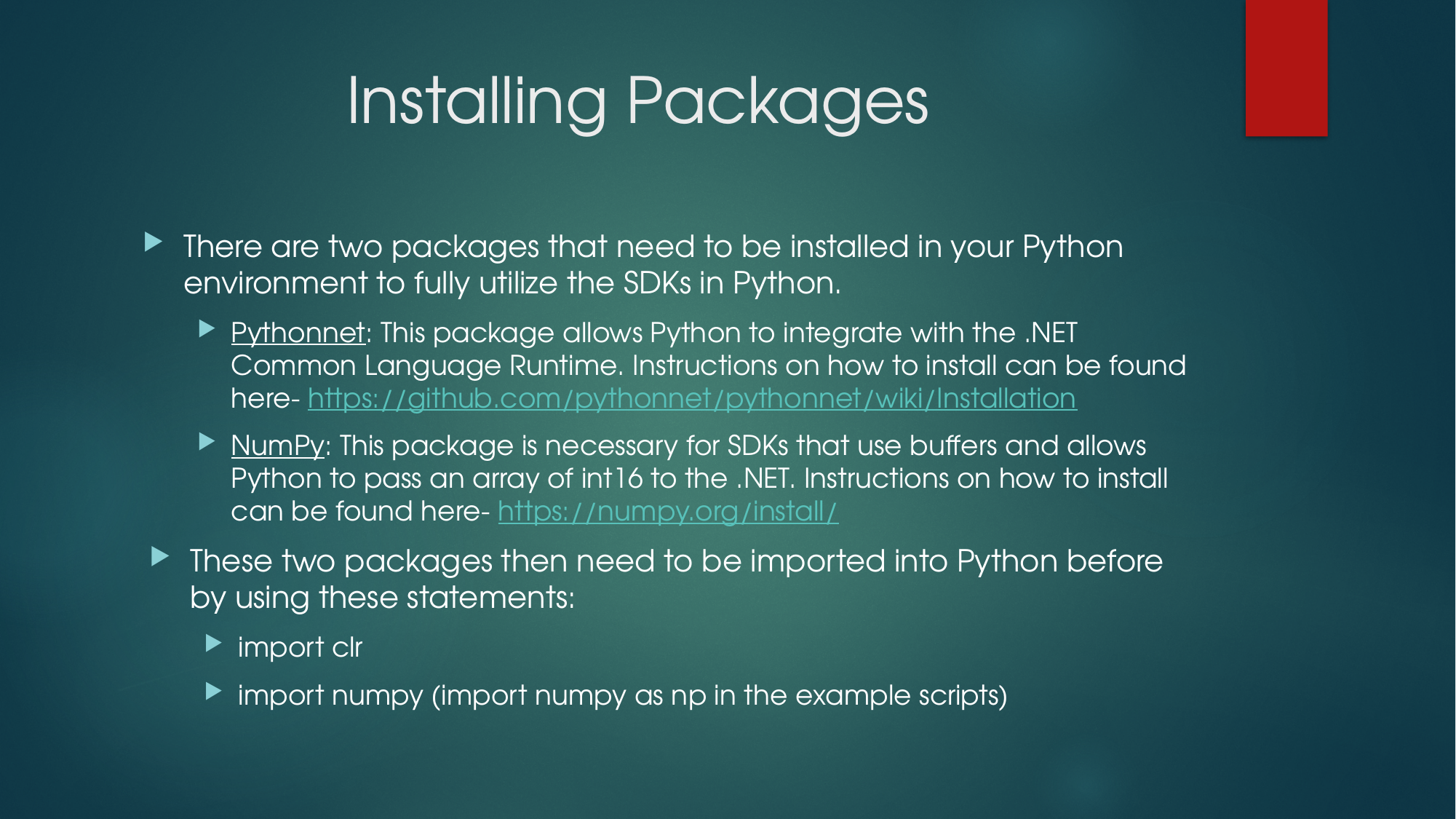

# Installing Packages
There are two packages that need to be installed in your Python environment to fully utilize the SDKs in Python.
Pythonnet: This package allows Python to integrate with the .NET Common Language Runtime. Instructions on how to install can be found here- https://github.com/pythonnet/pythonnet/wiki/Installation
NumPy: This package is necessary for SDKs that use buffers and allows Python to pass an array of int16 to the .NET. Instructions on how to install can be found here- https://numpy.org/install/
These two packages then need to be imported into Python before by using these statements:
import clr
import numpy (import numpy as np in the example scripts)